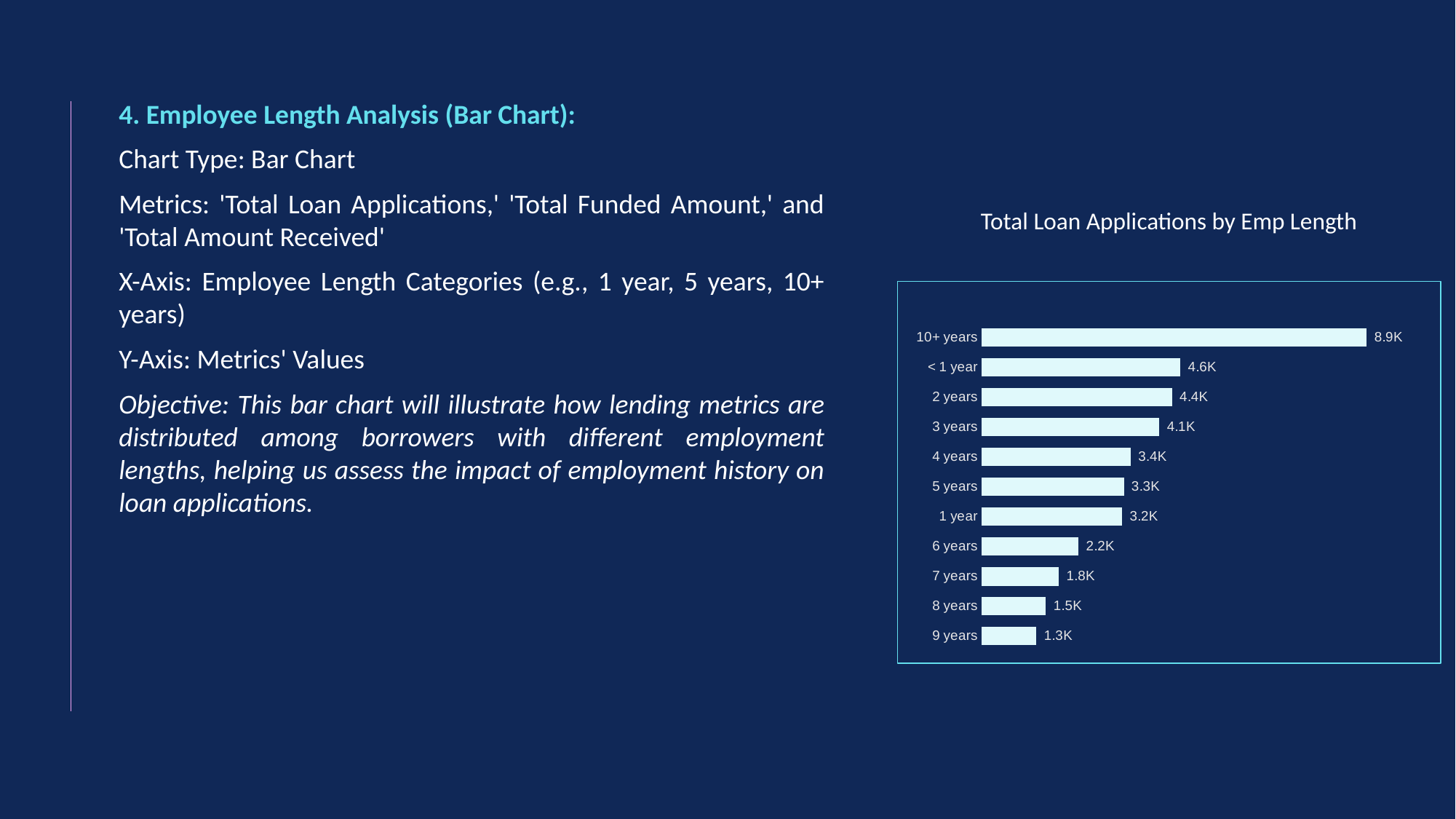

4. Employee Length Analysis (Bar Chart):
Chart Type: Bar Chart
Metrics: 'Total Loan Applications,' 'Total Funded Amount,' and 'Total Amount Received'
X-Axis: Employee Length Categories (e.g., 1 year, 5 years, 10+ years)
Y-Axis: Metrics' Values
Objective: This bar chart will illustrate how lending metrics are distributed among borrowers with different employment lengths, helping us assess the impact of employment history on loan applications.

Total Loan Applications by Emp Length

### Chart

| Category | Total |
|---|---|
| 9 years | 1255.0 |
| 8 years | 1476.0 |
| 7 years | 1772.0 |
| 6 years | 2228.0 |
| 1 year | 3229.0 |
| 5 years | 3273.0 |
| 4 years | 3428.0 |
| 3 years | 4088.0 |
| 2 years | 4382.0 |
| < 1 year | 4575.0 |
| 10+ years | 8870.0 |